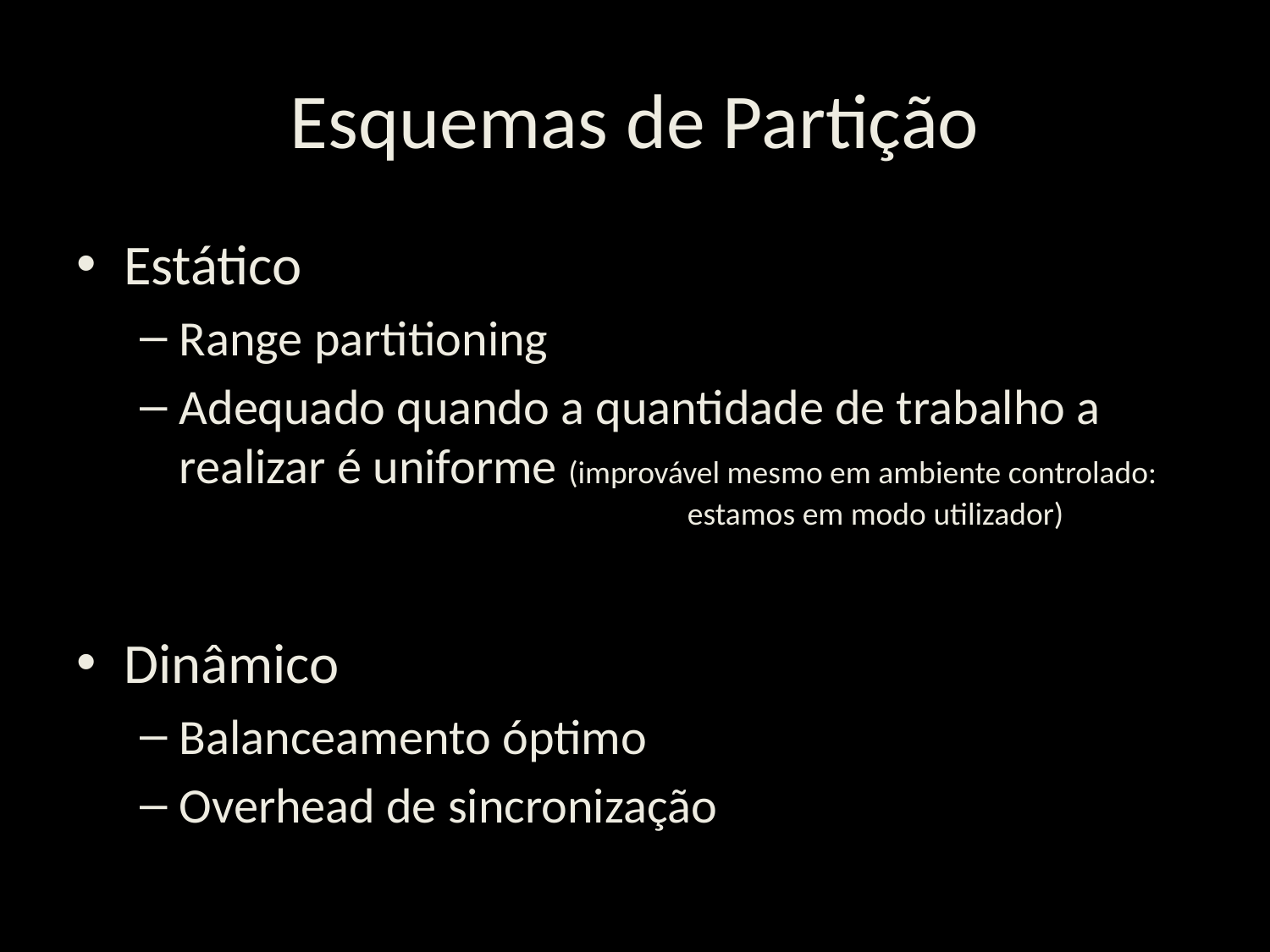

# Esquemas de Partição
Estático
Range partitioning
Adequado quando a quantidade de trabalho a realizar é uniforme (improvável mesmo em ambiente controlado: 				estamos em modo utilizador)

Dinâmico
Balanceamento óptimo
Overhead de sincronização